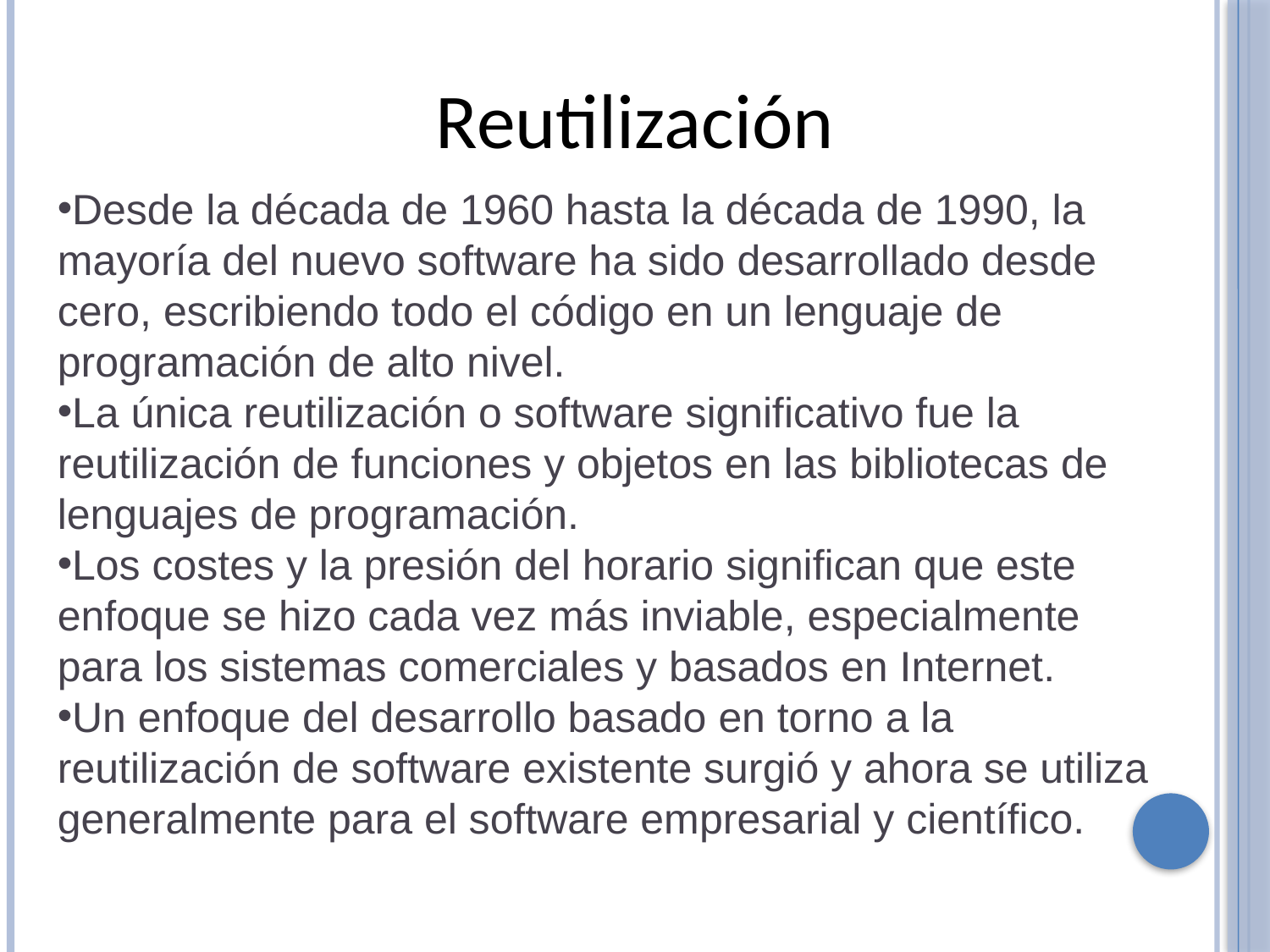

Reutilización
Desde la década de 1960 hasta la década de 1990, la mayoría del nuevo software ha sido desarrollado desde cero, escribiendo todo el código en un lenguaje de programación de alto nivel.
La única reutilización o software significativo fue la reutilización de funciones y objetos en las bibliotecas de lenguajes de programación.
Los costes y la presión del horario significan que este enfoque se hizo cada vez más inviable, especialmente para los sistemas comerciales y basados ​​en Internet.
Un enfoque del desarrollo basado en torno a la reutilización de software existente surgió y ahora se utiliza generalmente para el software empresarial y científico.